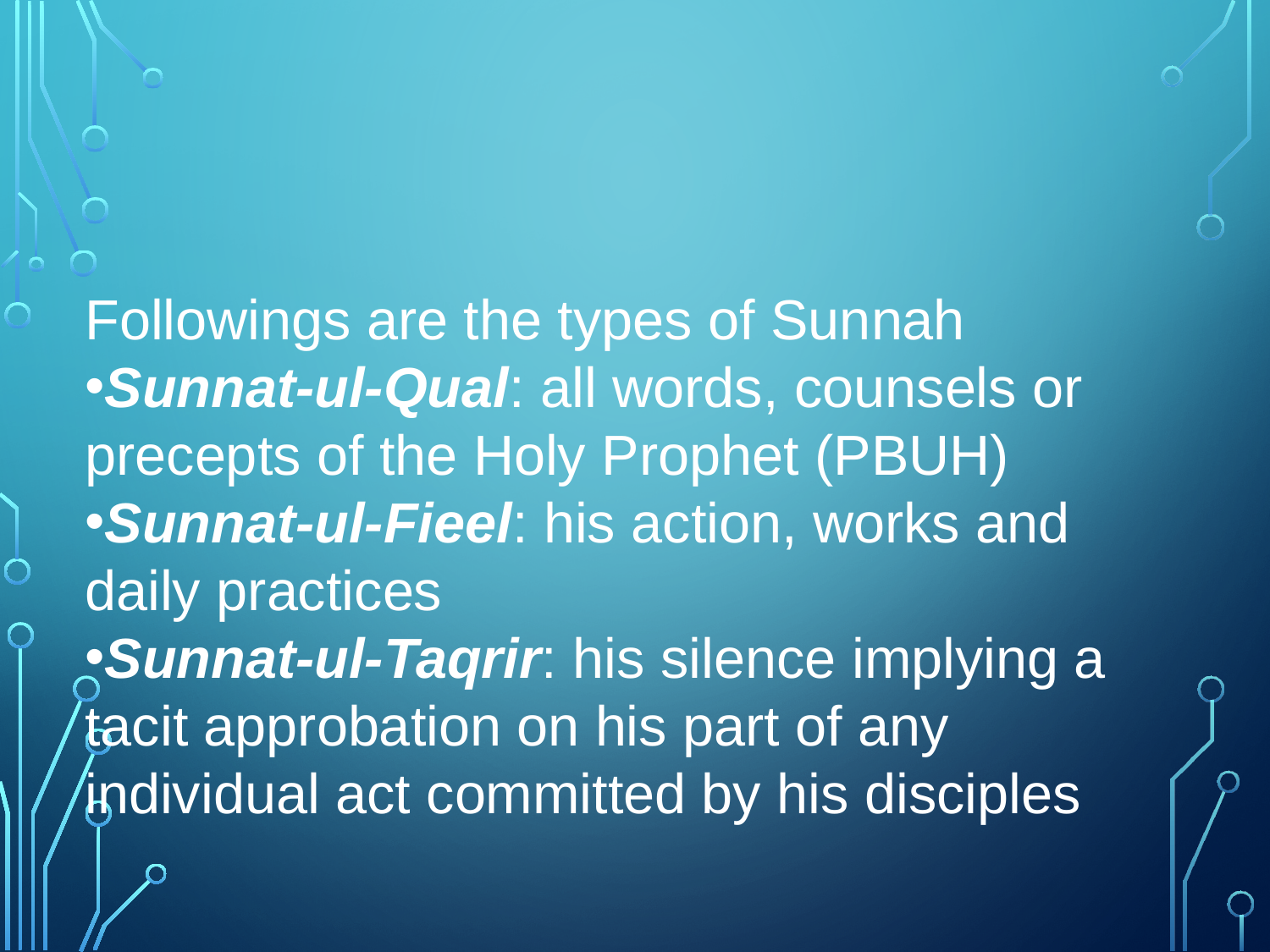

#
Followings are the types of Sunnah
Sunnat-ul-Qual: all words, counsels or precepts of the Holy Prophet (PBUH)
Sunnat-ul-Fieel: his action, works and daily practices
Sunnat-ul-Taqrir: his silence implying a tacit approbation on his part of any individual act committed by his disciples